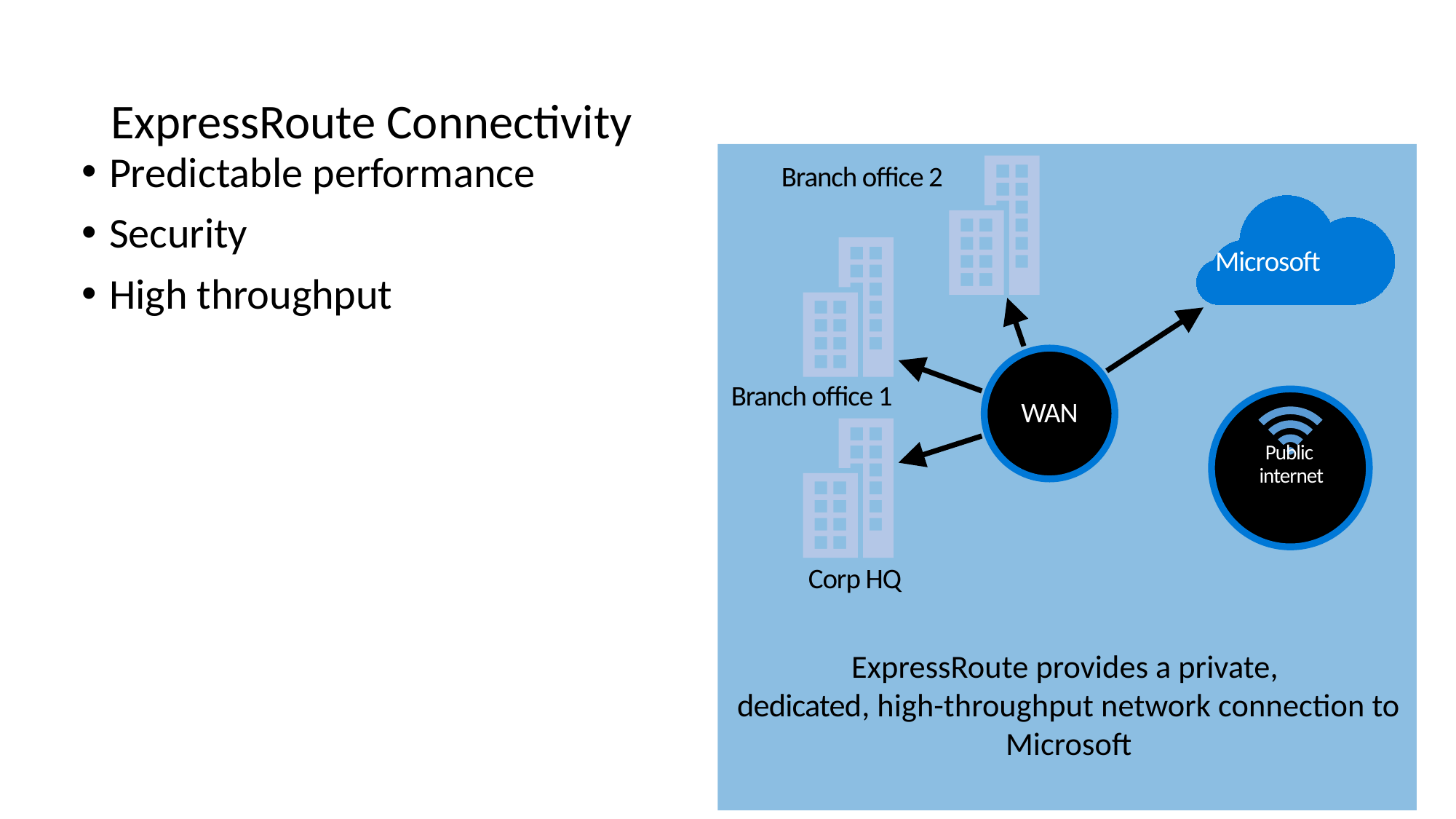

# ExpressRoute Connectivity

Branch office 2

Microsoft

WAN
Branch office 1

Public
internet
Corp HQ
Predictable performance
Security
High throughput
ExpressRoute provides a private,
dedicated, high-throughput network connection to Microsoft